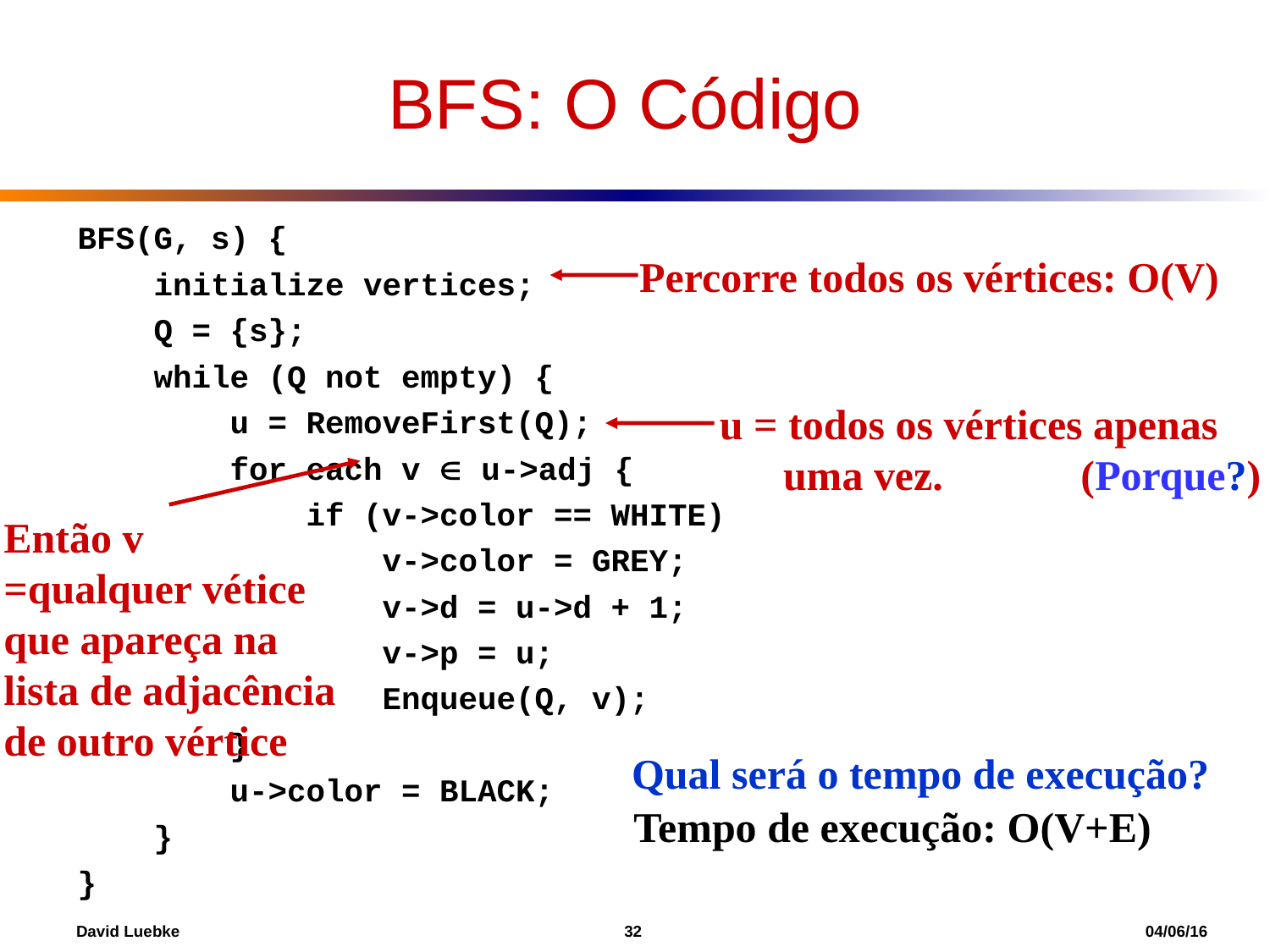

BFS: O Código
BFS(G, s) {
    initialize vertices;
    Q = {s};
    while (Q not empty) {
        u = RemoveFirst(Q);
        for each v ∈ u->adj {
            if (v->color == WHITE)
                v->color = GREY;
                v->d = u->d + 1;
                v->p = u;
                Enqueue(Q, v);
        }
        u->color = BLACK;
    }
}
Percorre todos os vértices: O(V)

u = todos os vértices apenas
      uma vez.             (Porque?)

Então v =qualquer vétice que apareça na lista de adjacência de outro vértice
Qual será o tempo de execução?
Tempo de execução: O(V+E)
David Luebke				         32 				            04/06/16